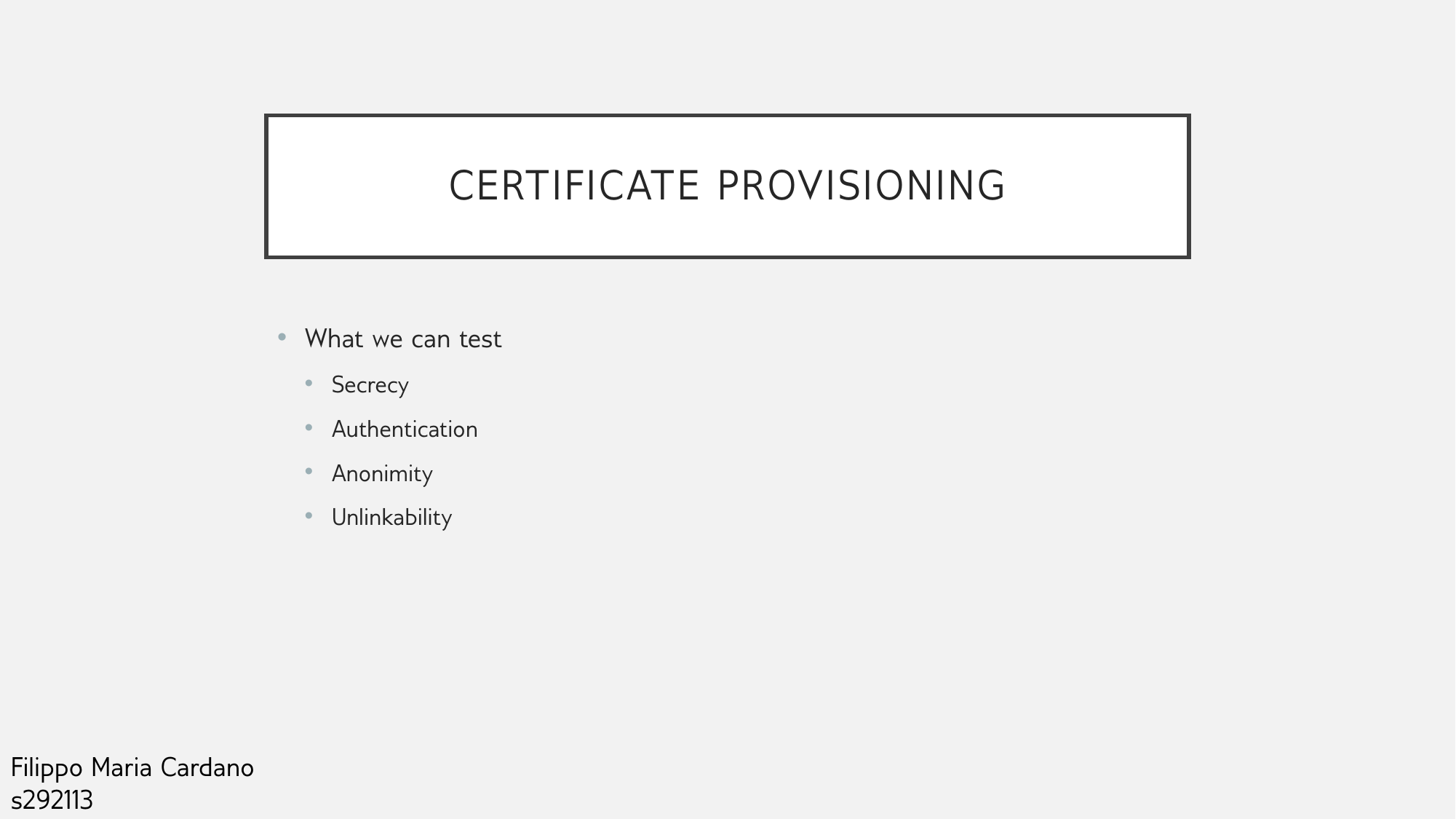

# Certificate provisioning
What we can test
Secrecy
Authentication
Anonimity
Unlinkability
Filippo Maria Cardano
s292113